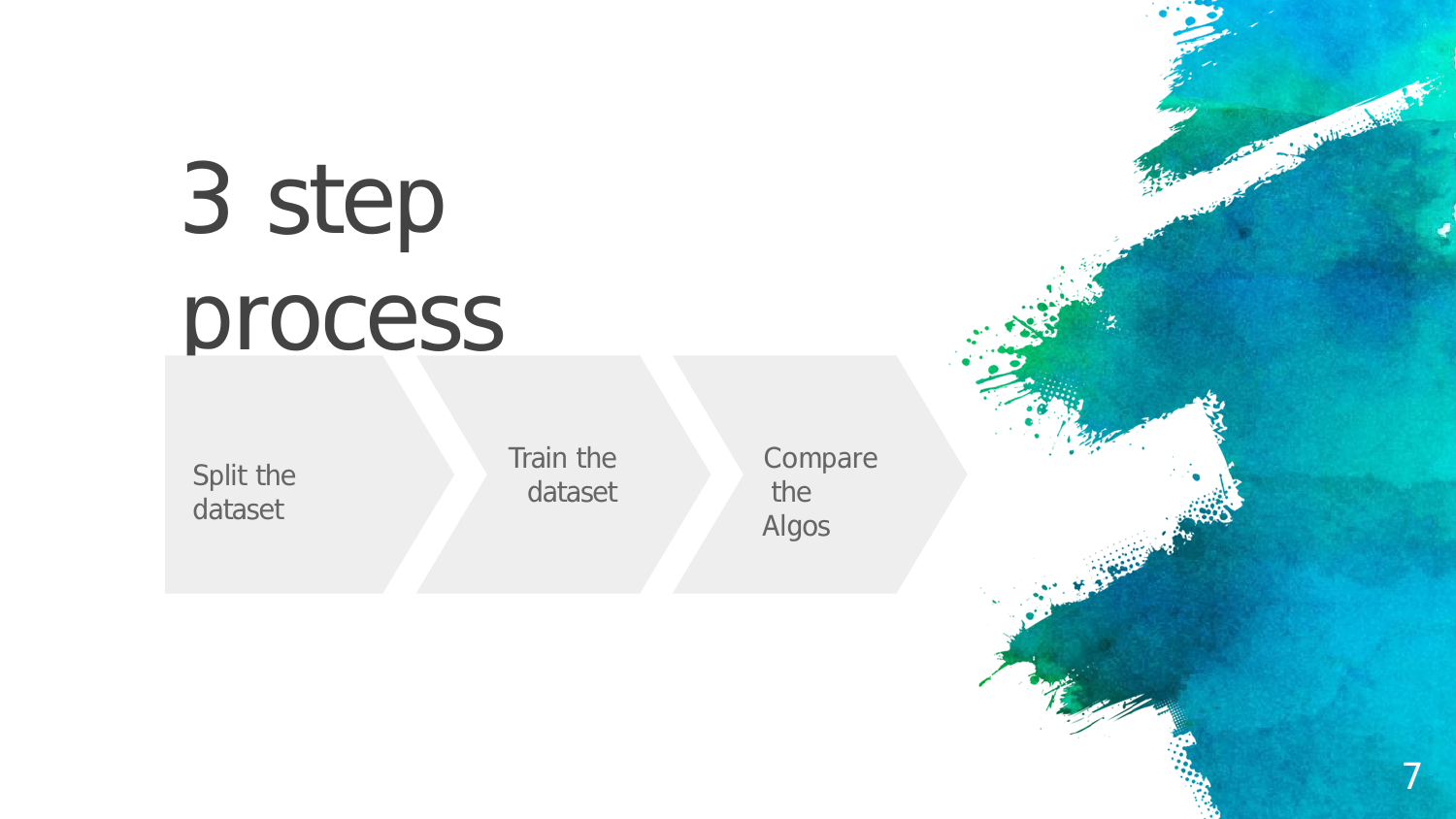

# 3 step process

Train the  dataset
Compare  the Algos
Split the dataset
7